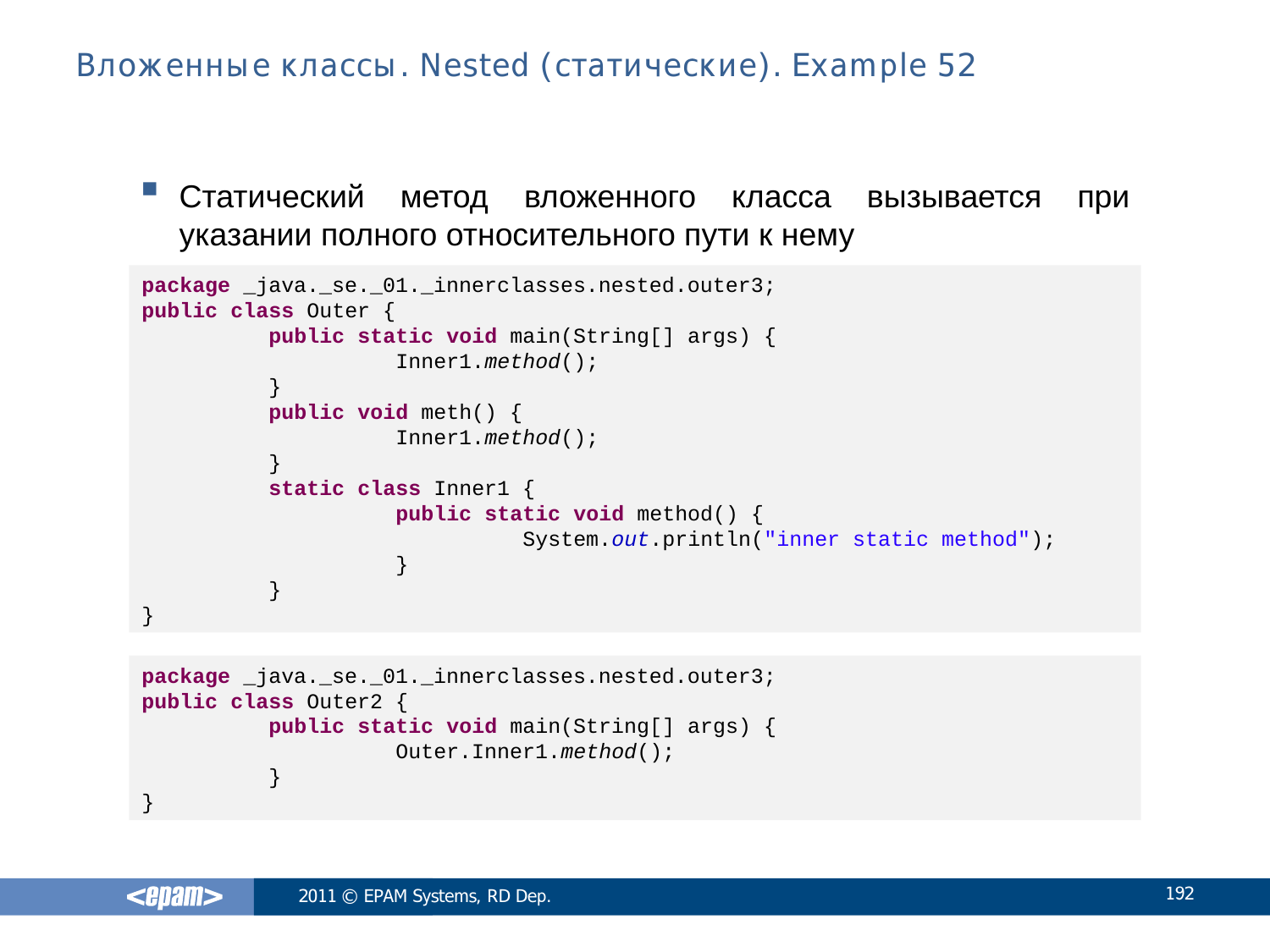

# Вложенные классы. Nested (статические). Example 52
Статический метод вложенного класса вызывается при указании полного относительного пути к нему

package _java._se._01._innerclasses.nested.outer3;
public class Outer {
	public static void main(String[] args) {
		Inner1.method();
	}
	public void meth() {
		Inner1.method();
	}
	static class Inner1 {
		public static void method() {
			System.out.println("inner static method");
		}
	}
}
package _java._se._01._innerclasses.nested.outer3;
public class Outer2 {
	public static void main(String[] args) {
		Outer.Inner1.method();
	}
}
192
2011 © EPAM Systems, RD Dep.